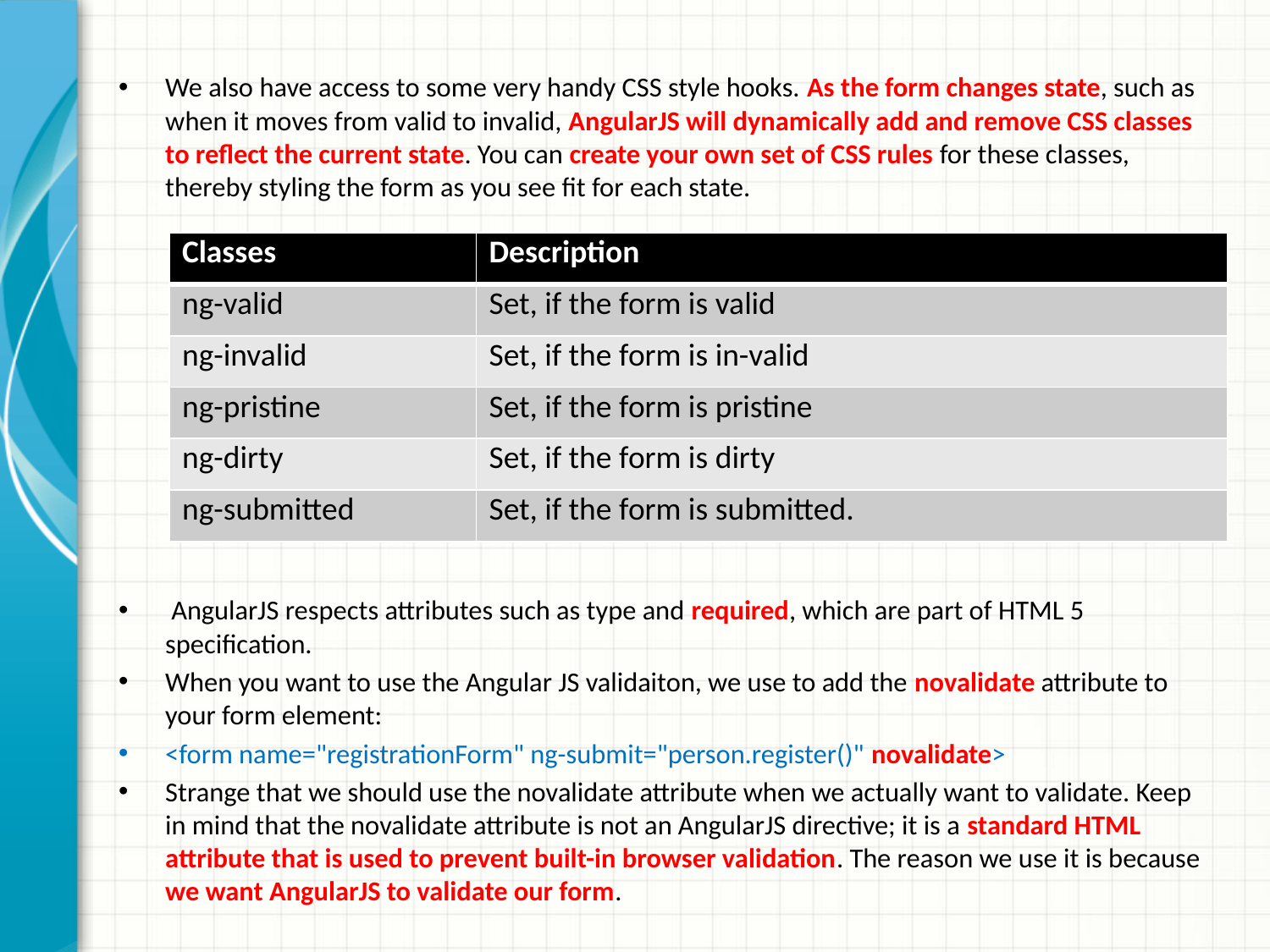

We also have access to some very handy CSS style hooks. As the form changes state, such as when it moves from valid to invalid, AngularJS will dynamically add and remove CSS classes to reflect the current state. You can create your own set of CSS rules for these classes, thereby styling the form as you see fit for each state.

 AngularJS respects attributes such as type and required, which are part of HTML 5 specification.
When you want to use the Angular JS validaiton, we use to add the novalidate attribute to your form element:
<form name="registrationForm" ng-submit="person.register()" novalidate>
Strange that we should use the novalidate attribute when we actually want to validate. Keep in mind that the novalidate attribute is not an AngularJS directive; it is a standard HTML attribute that is used to prevent built-in browser validation. The reason we use it is because we want AngularJS to validate our form.

| Classes | Description |
| --- | --- |
| ng-valid | Set, if the form is valid |
| ng-invalid | Set, if the form is in-valid |
| ng-pristine | Set, if the form is pristine |
| ng-dirty | Set, if the form is dirty |
| ng-submitted | Set, if the form is submitted. |